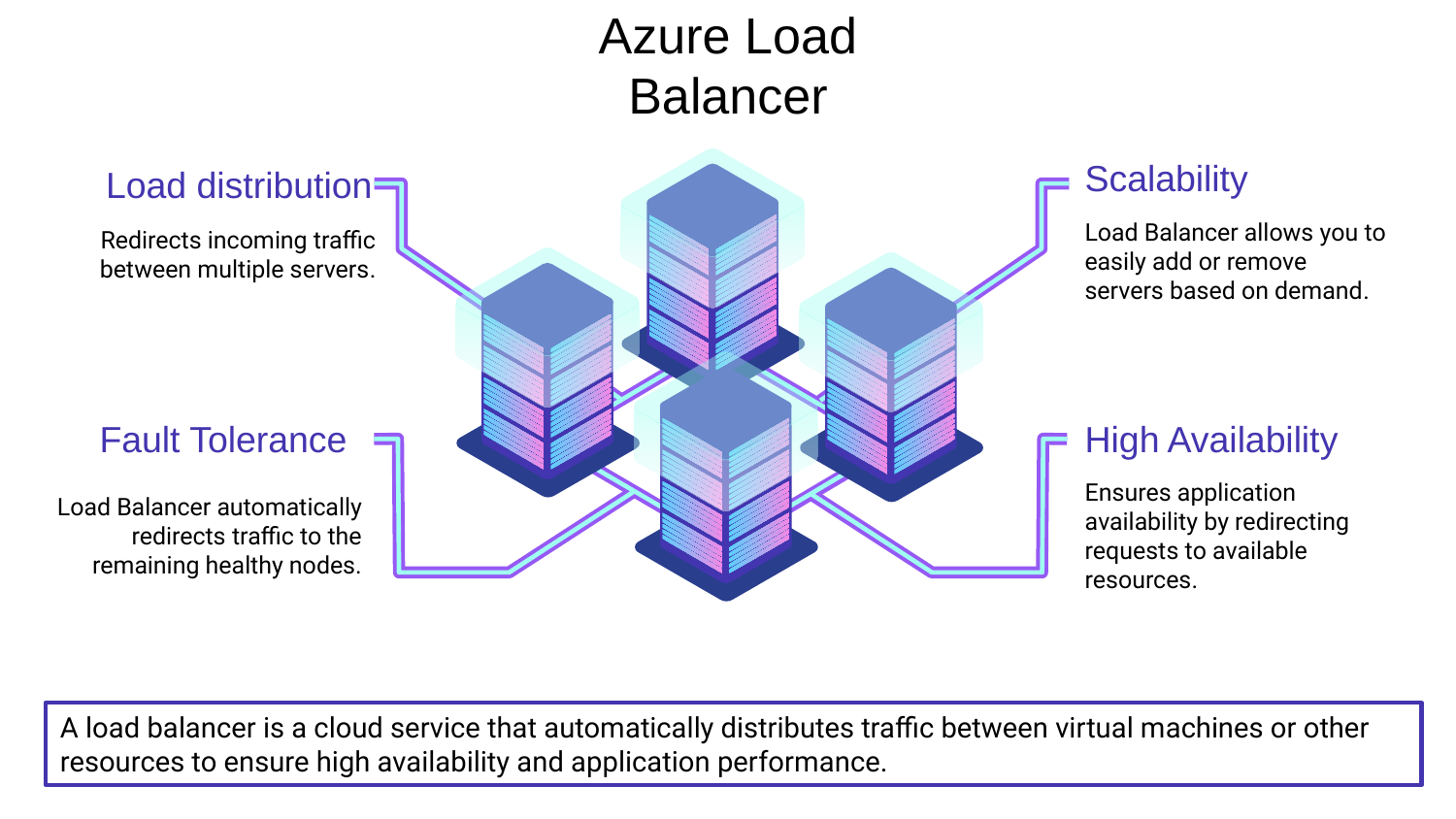

# Azure Load Balancer

Load distribution
Redirects incoming traffic between multiple servers.
Scalability
Load Balancer allows you to easily add or remove servers based on demand.

Fault Tolerance
Load Balancer automatically redirects traffic to the remaining healthy nodes.
High Availability
Ensures application availability by redirecting requests to available resources.

A load balancer is a cloud service that automatically distributes traffic between virtual machines or other resources to ensure high availability and application performance.